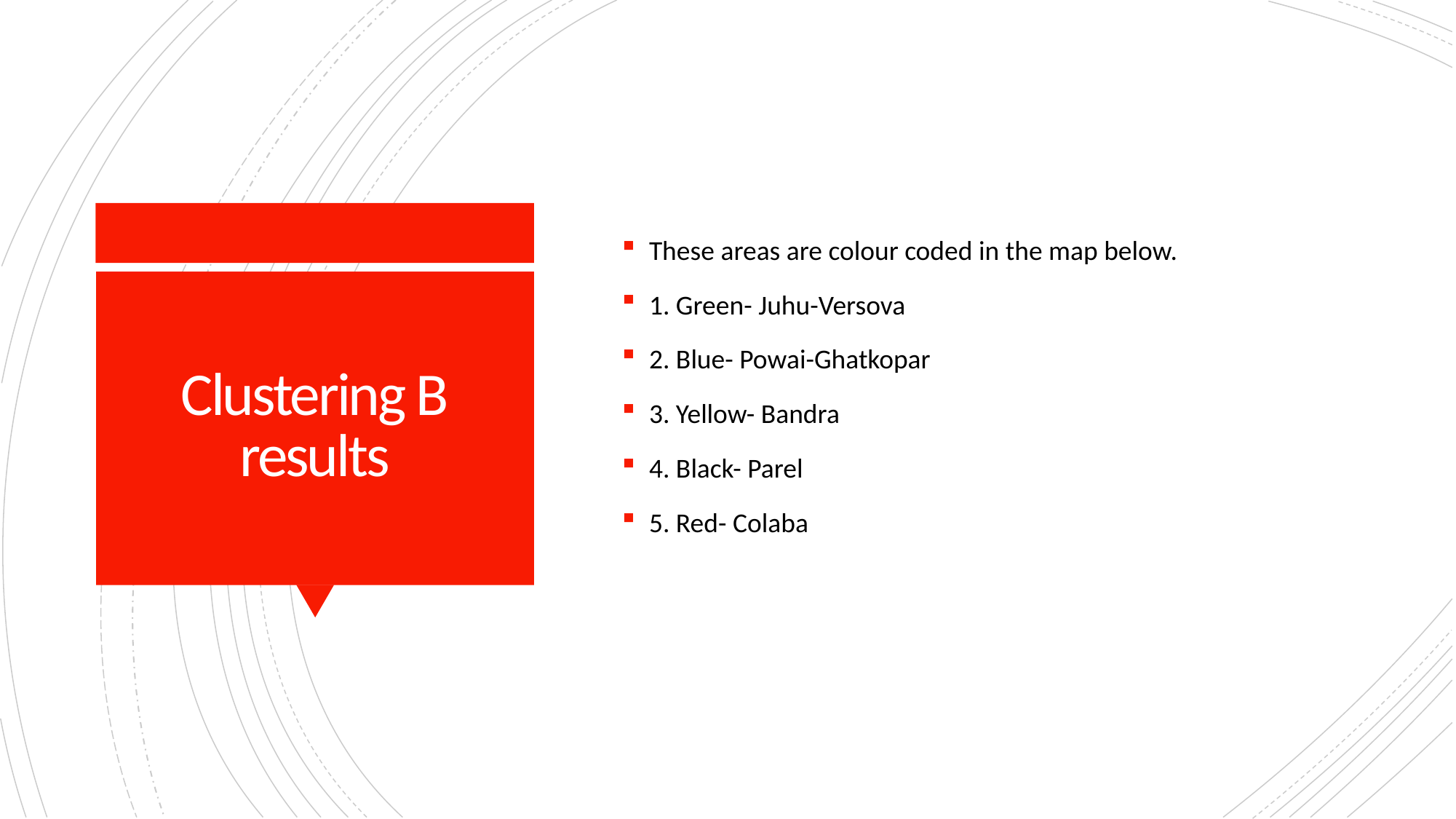

These areas are colour coded in the map below.
1. Green- Juhu-Versova
2. Blue- Powai-Ghatkopar
3. Yellow- Bandra
4. Black- Parel
5. Red- Colaba

# Clustering B results